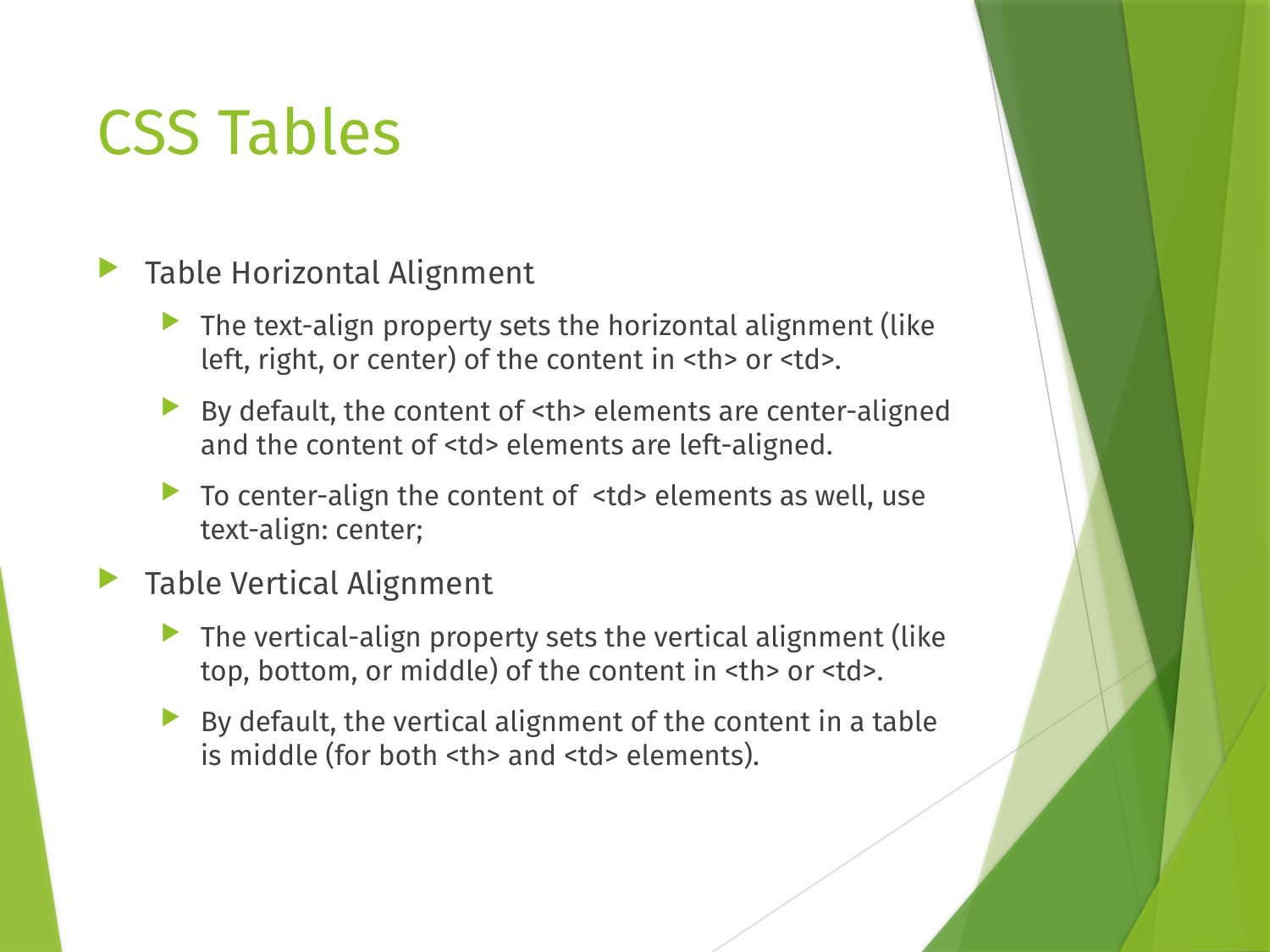

# CSS Tables
Table Horizontal Alignment
The text-align property sets the horizontal alignment (like left, right, or center) of the content in <th> or <td>.
By default, the content of <th> elements are center-aligned and the content of <td> elements are left-aligned.
To center-align the content of  <td> elements as well, use text-align: center;
Table Vertical Alignment
The vertical-align property sets the vertical alignment (like top, bottom, or middle) of the content in <th> or <td>.
By default, the vertical alignment of the content in a table is middle (for both <th> and <td> elements).